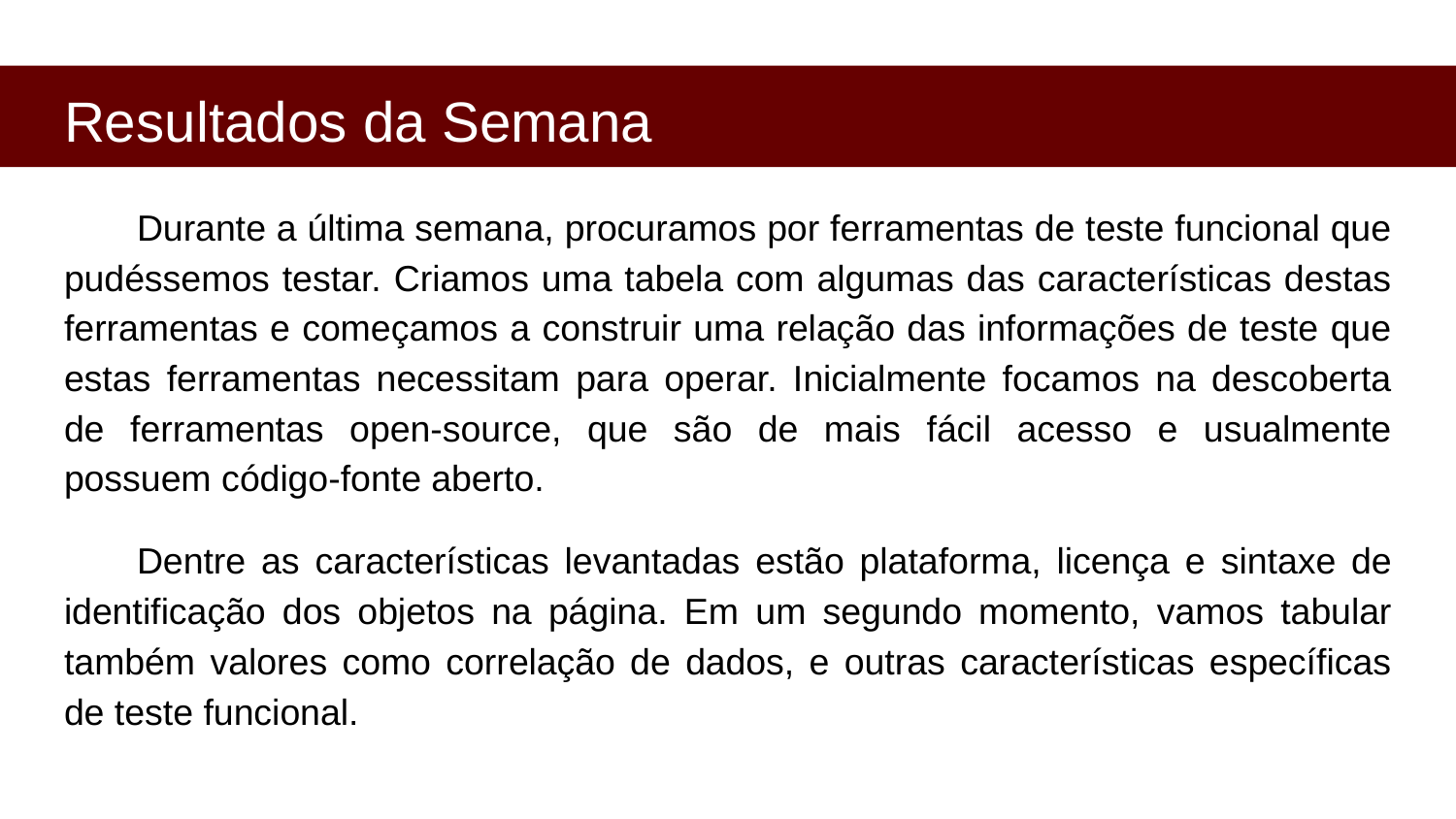

# Resultados da Semana
Durante a última semana, procuramos por ferramentas de teste funcional que pudéssemos testar. Criamos uma tabela com algumas das características destas ferramentas e começamos a construir uma relação das informações de teste que estas ferramentas necessitam para operar. Inicialmente focamos na descoberta de ferramentas open-source, que são de mais fácil acesso e usualmente possuem código-fonte aberto.
Dentre as características levantadas estão plataforma, licença e sintaxe de identificação dos objetos na página. Em um segundo momento, vamos tabular também valores como correlação de dados, e outras características específicas de teste funcional.